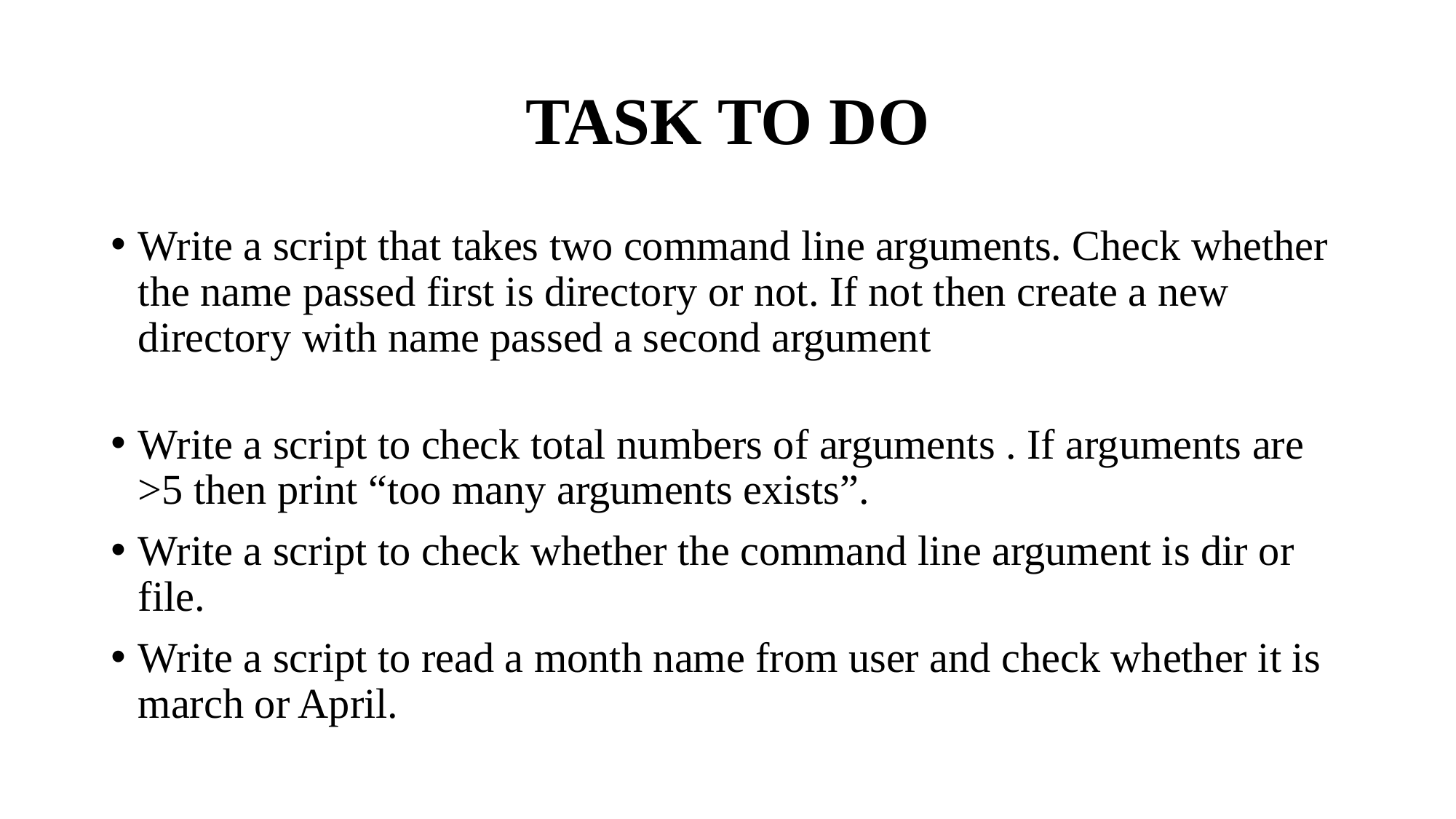

# TASK TO DO
Write a script that takes two command line arguments. Check whether the name passed first is directory or not. If not then create a new directory with name passed a second argument. If [ -d $1 ] then echo “director “ else mkdir $2 echo “dir created
Write a script to check total numbers of arguments . If arguments are >5 then print “too many arguments exists”.
Write a script to check whether the command line argument is dir or file.
Write a script to read a month name from user and check whether it is march or April. fi